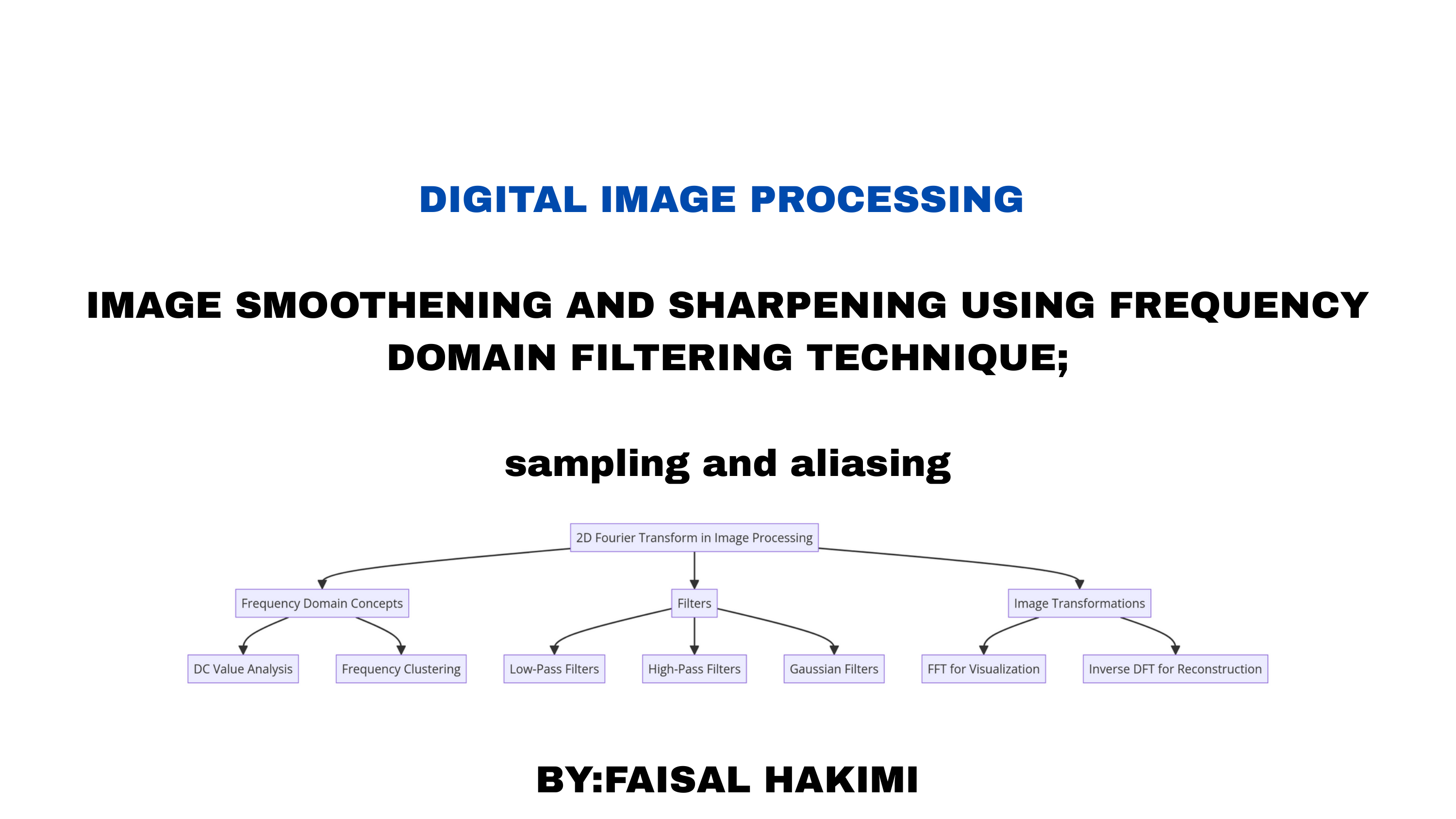

DIGITAL IMAGE PROCESSING

IMAGE SMOOTHENING AND SHARPENING USING FREQUENCY DOMAIN FILTERING TECHNIQUE;

sampling and aliasing

BY:FAISAL HAKIMI